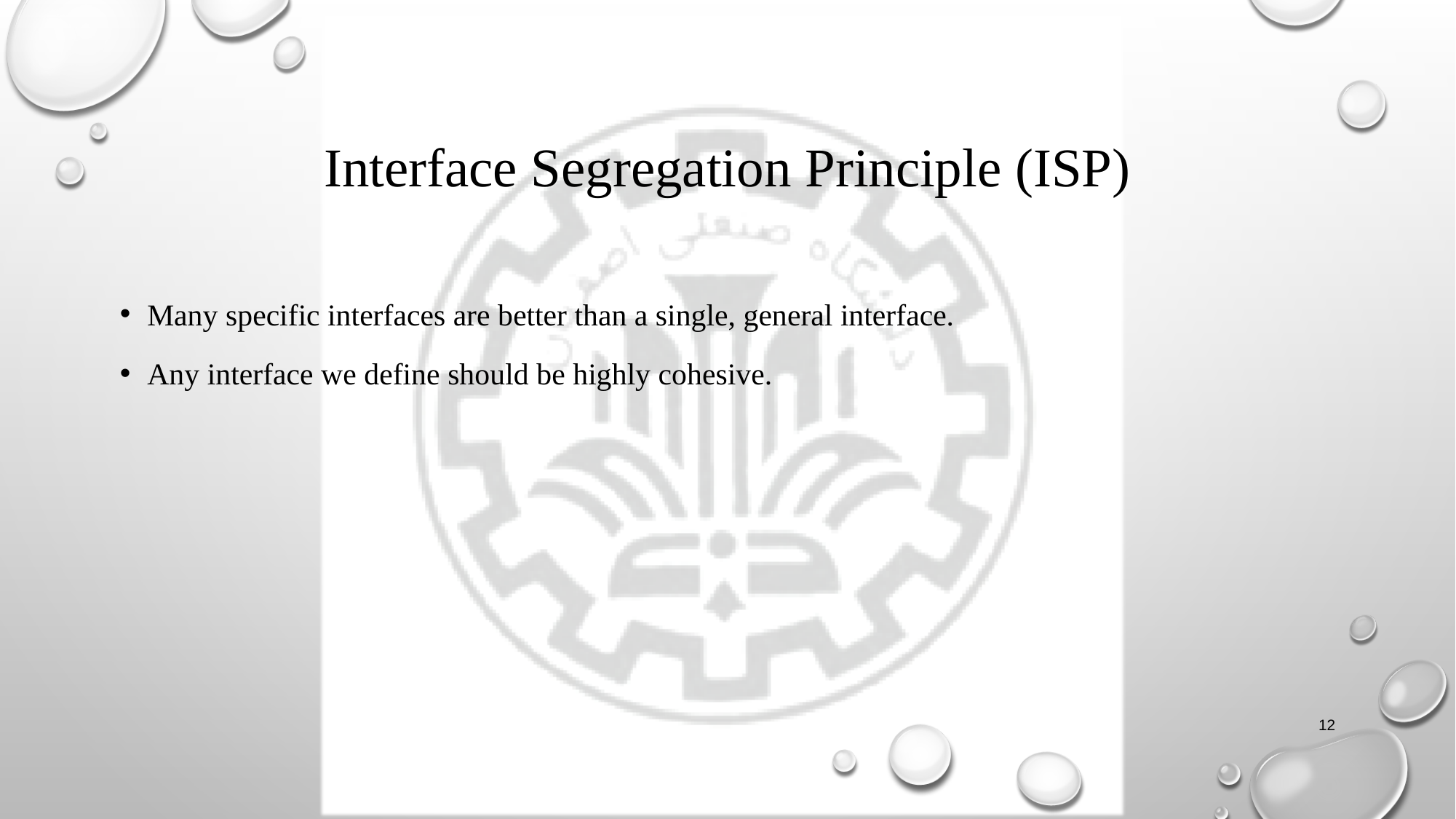

# Interface Segregation Principle (ISP)
Many specific interfaces are better than a single, general interface.
Any interface we define should be highly cohesive.
12